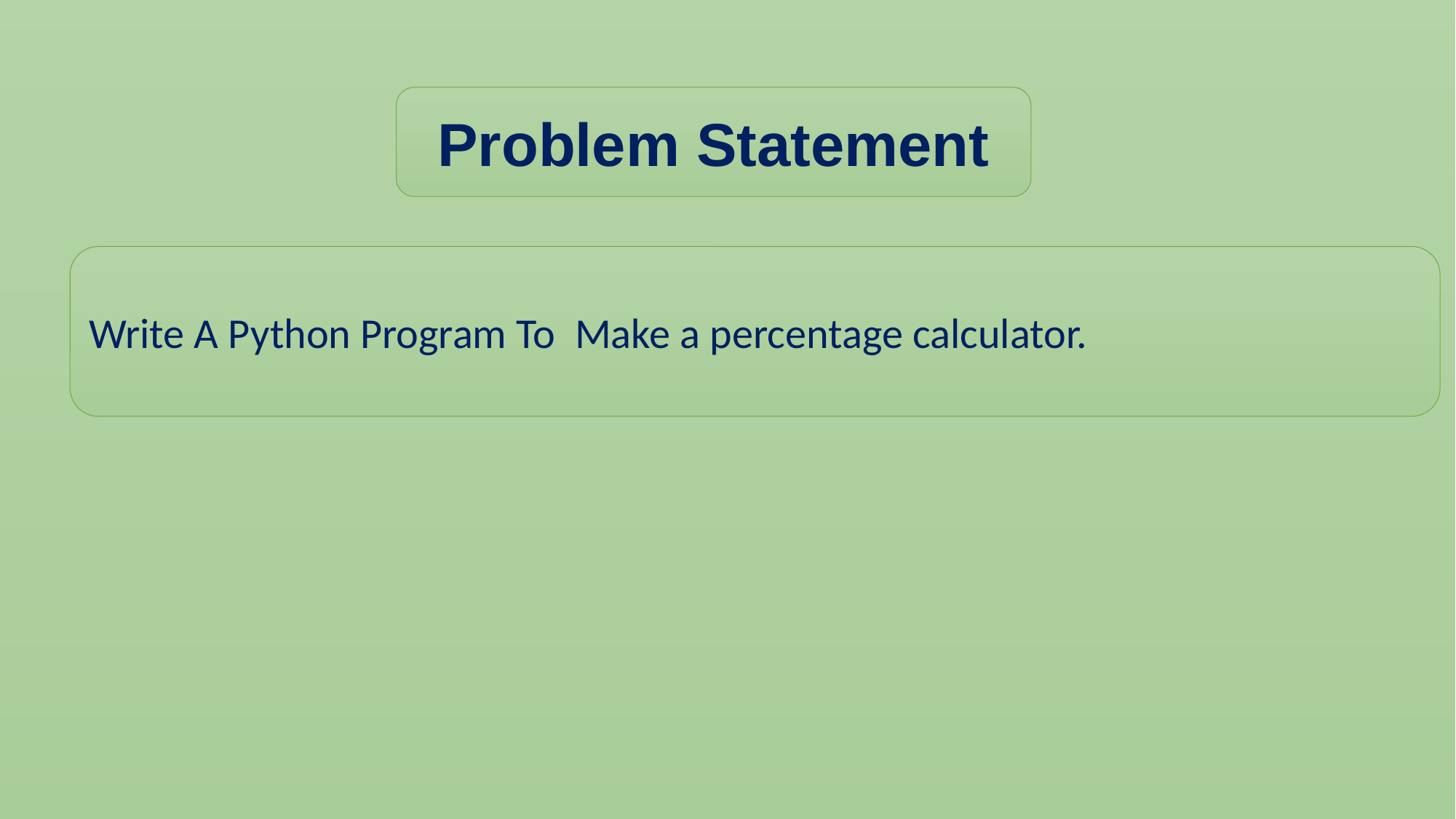

Problem Statement
Write A Python Program To  Make a percentage calculator.